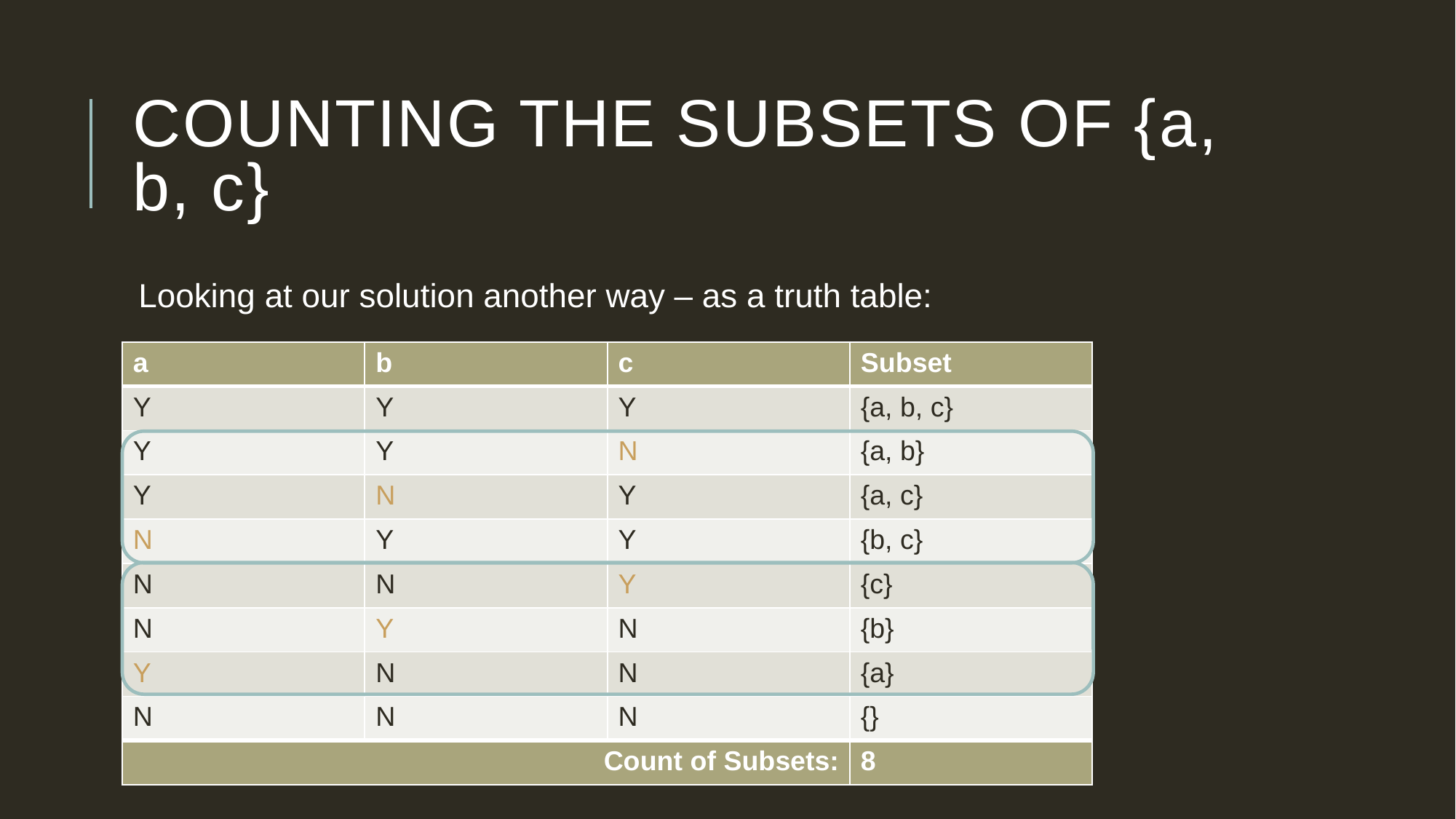

# Counting the subsets of {a, b, c}
Looking at our solution another way – as a truth table:
| a | b | c | Subset |
| --- | --- | --- | --- |
| Y | Y | Y | {a, b, c} |
| Y | Y | N | {a, b} |
| Y | N | Y | {a, c} |
| N | Y | Y | {b, c} |
| N | N | Y | {c} |
| N | Y | N | {b} |
| Y | N | N | {a} |
| N | N | N | {} |
| Count of Subsets: |  |  | 8 |